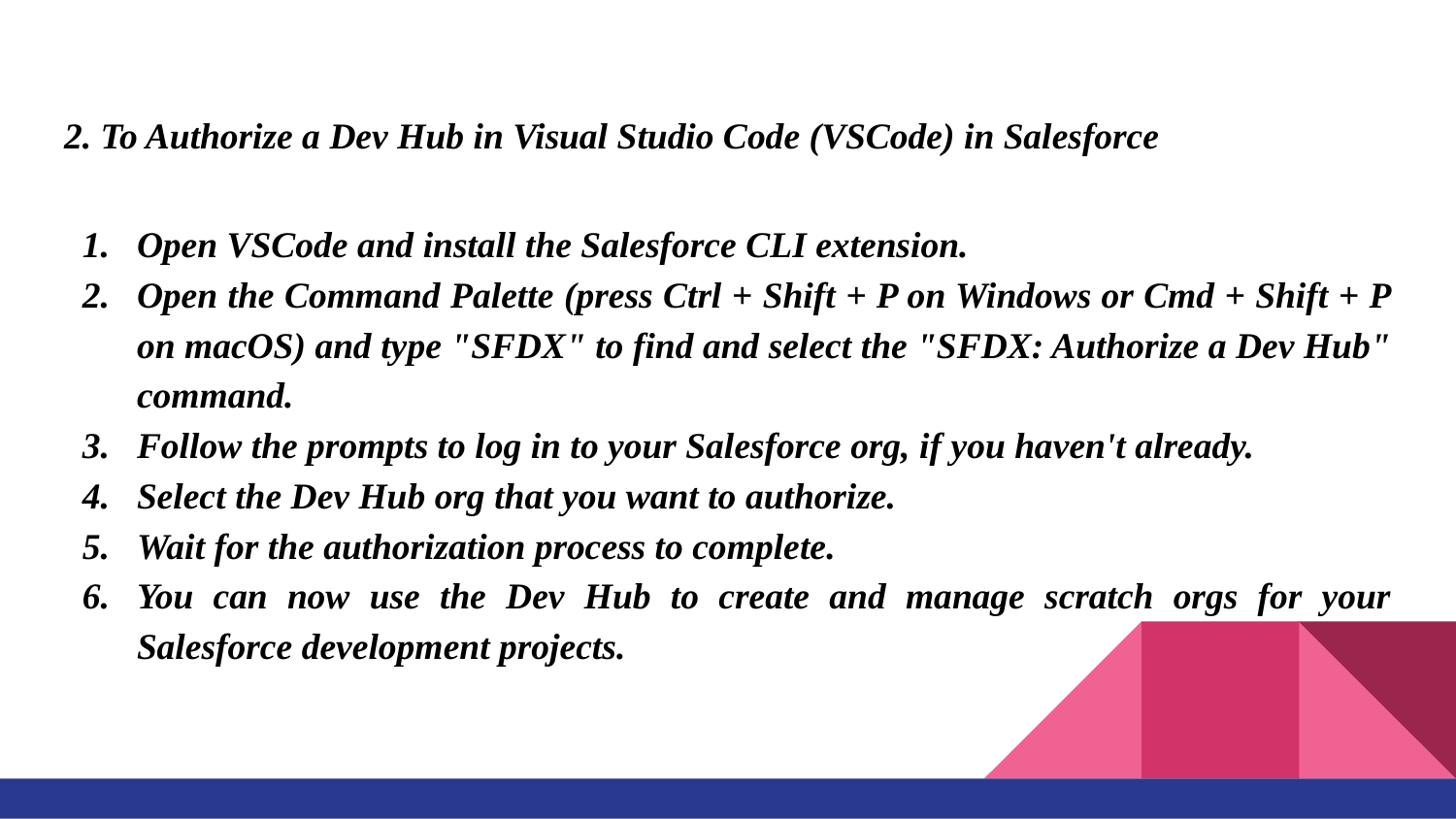

2. To Authorize a Dev Hub in Visual Studio Code (VSCode) in Salesforce
Open VSCode and install the Salesforce CLI extension.
Open the Command Palette (press Ctrl + Shift + P on Windows or Cmd + Shift + P on macOS) and type "SFDX" to find and select the "SFDX: Authorize a Dev Hub" command.
Follow the prompts to log in to your Salesforce org, if you haven't already.
Select the Dev Hub org that you want to authorize.
Wait for the authorization process to complete.
You can now use the Dev Hub to create and manage scratch orgs for your Salesforce development projects.